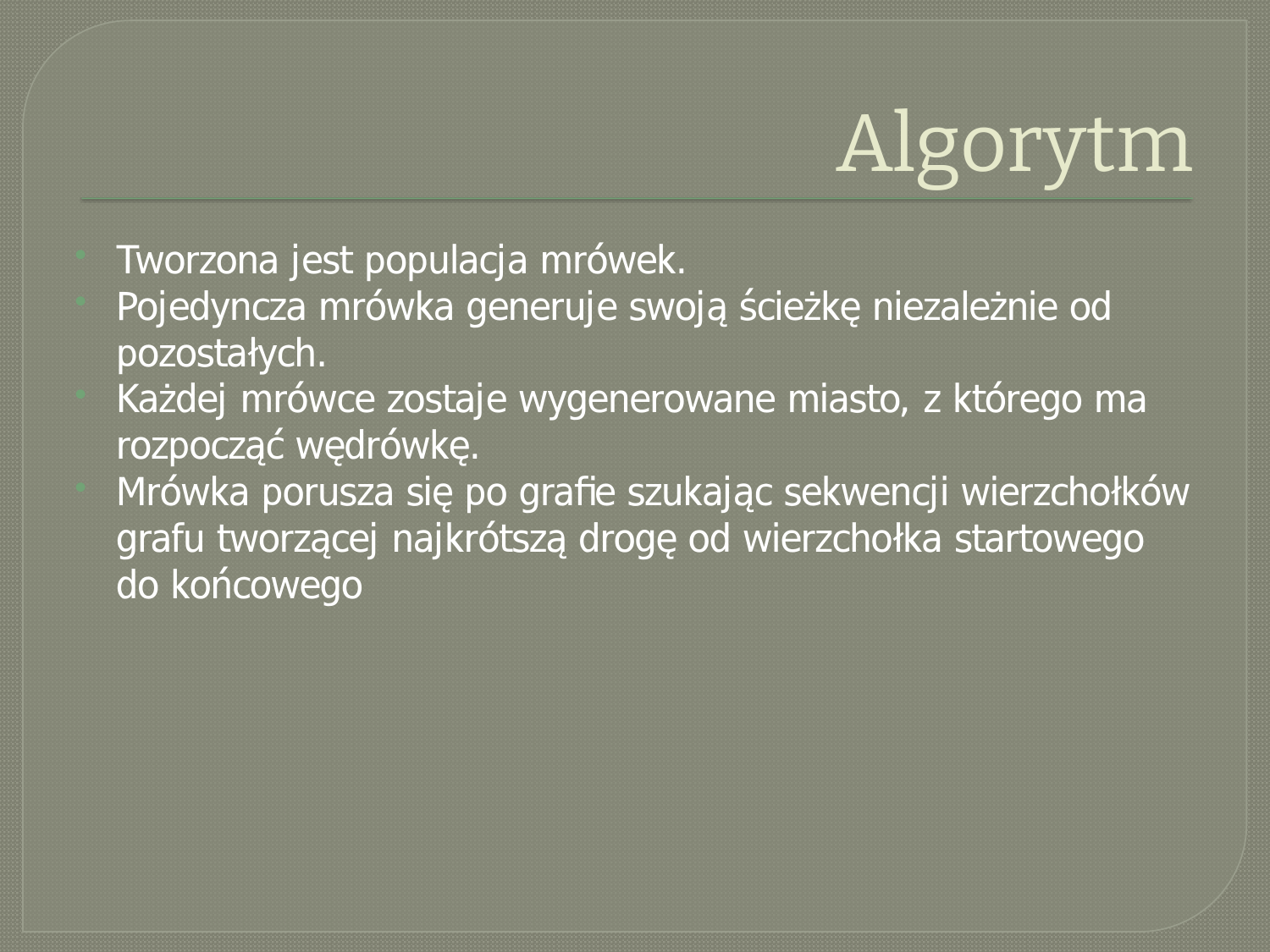

# Algorytm
Tworzona jest populacja mrówek.
Pojedyncza mrówka generuje swoją ścieżkę niezależnie od pozostałych.
Każdej mrówce zostaje wygenerowane miasto, z którego ma rozpocząć wędrówkę.
Mrówka porusza się po grafie szukając sekwencji wierzchołków grafu tworzącej najkrótszą drogę od wierzchołka startowego do końcowego